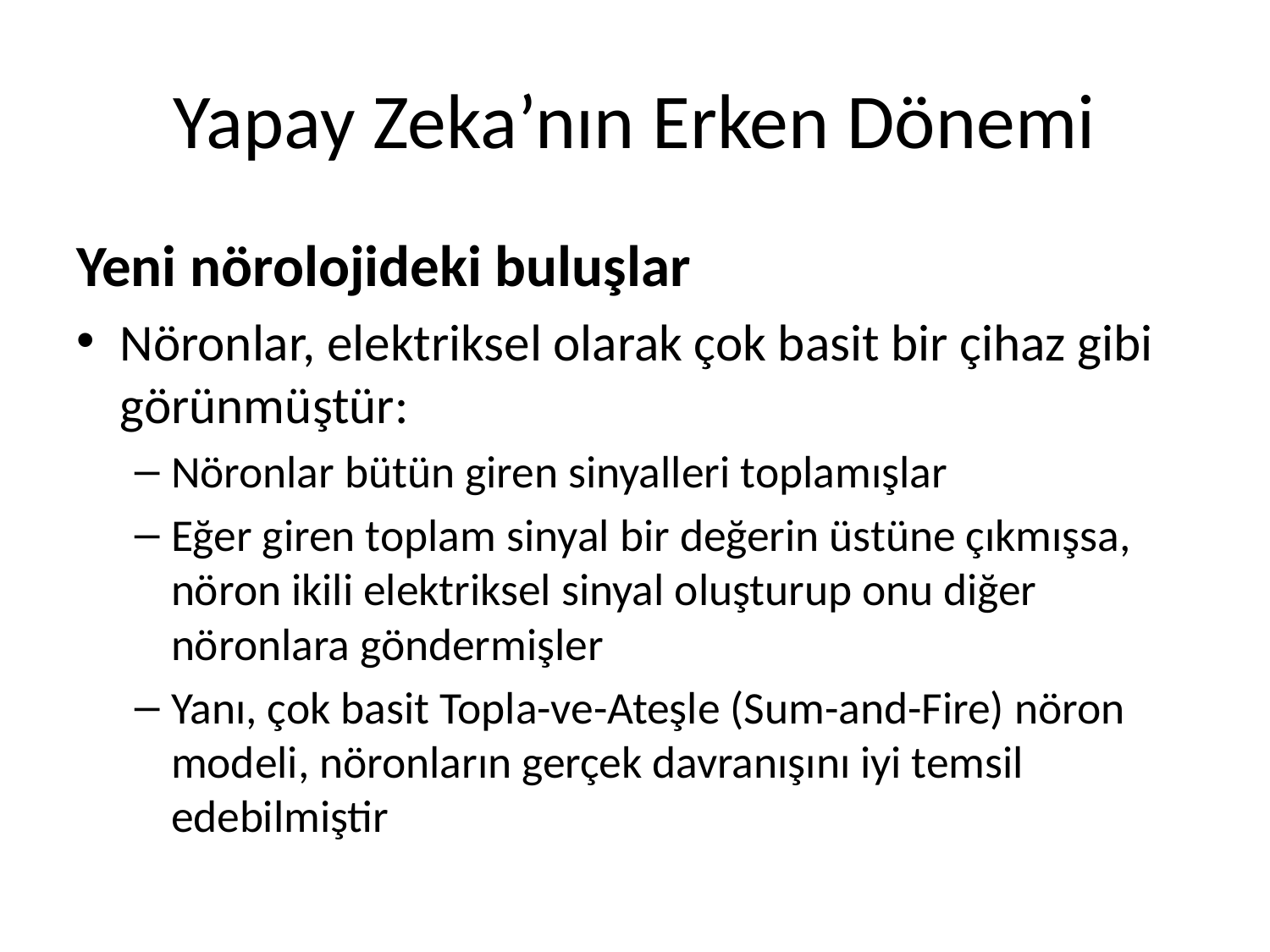

# Yapay Zeka’nın Erken Dönemi
Yeni nörolojideki buluşlar
Nöronlar, elektriksel olarak çok basit bir çihaz gibi görünmüştür:
Nöronlar bütün giren sinyalleri toplamışlar
Eğer giren toplam sinyal bir değerin üstüne çıkmışsa, nöron ikili elektriksel sinyal oluşturup onu diğer nöronlara göndermişler
Yanı, çok basit Topla-ve-Ateşle (Sum-and-Fire) nöron modeli, nöronların gerçek davranışını iyi temsil edebilmiştir